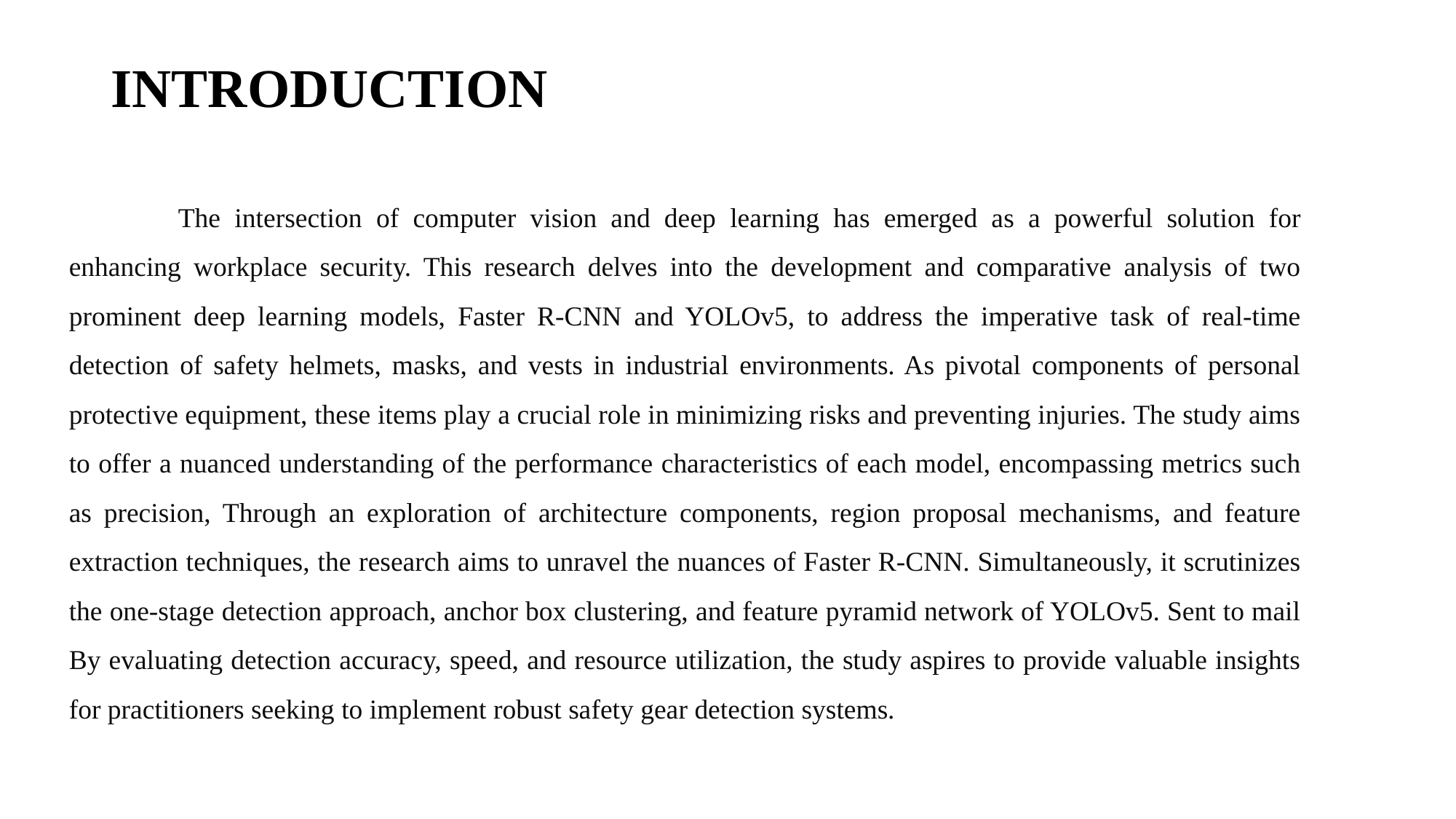

# INTRODUCTION
	The intersection of computer vision and deep learning has emerged as a powerful solution for enhancing workplace security. This research delves into the development and comparative analysis of two prominent deep learning models, Faster R-CNN and YOLOv5, to address the imperative task of real-time detection of safety helmets, masks, and vests in industrial environments. As pivotal components of personal protective equipment, these items play a crucial role in minimizing risks and preventing injuries. The study aims to offer a nuanced understanding of the performance characteristics of each model, encompassing metrics such as precision, Through an exploration of architecture components, region proposal mechanisms, and feature extraction techniques, the research aims to unravel the nuances of Faster R-CNN. Simultaneously, it scrutinizes the one-stage detection approach, anchor box clustering, and feature pyramid network of YOLOv5. Sent to mail By evaluating detection accuracy, speed, and resource utilization, the study aspires to provide valuable insights for practitioners seeking to implement robust safety gear detection systems.